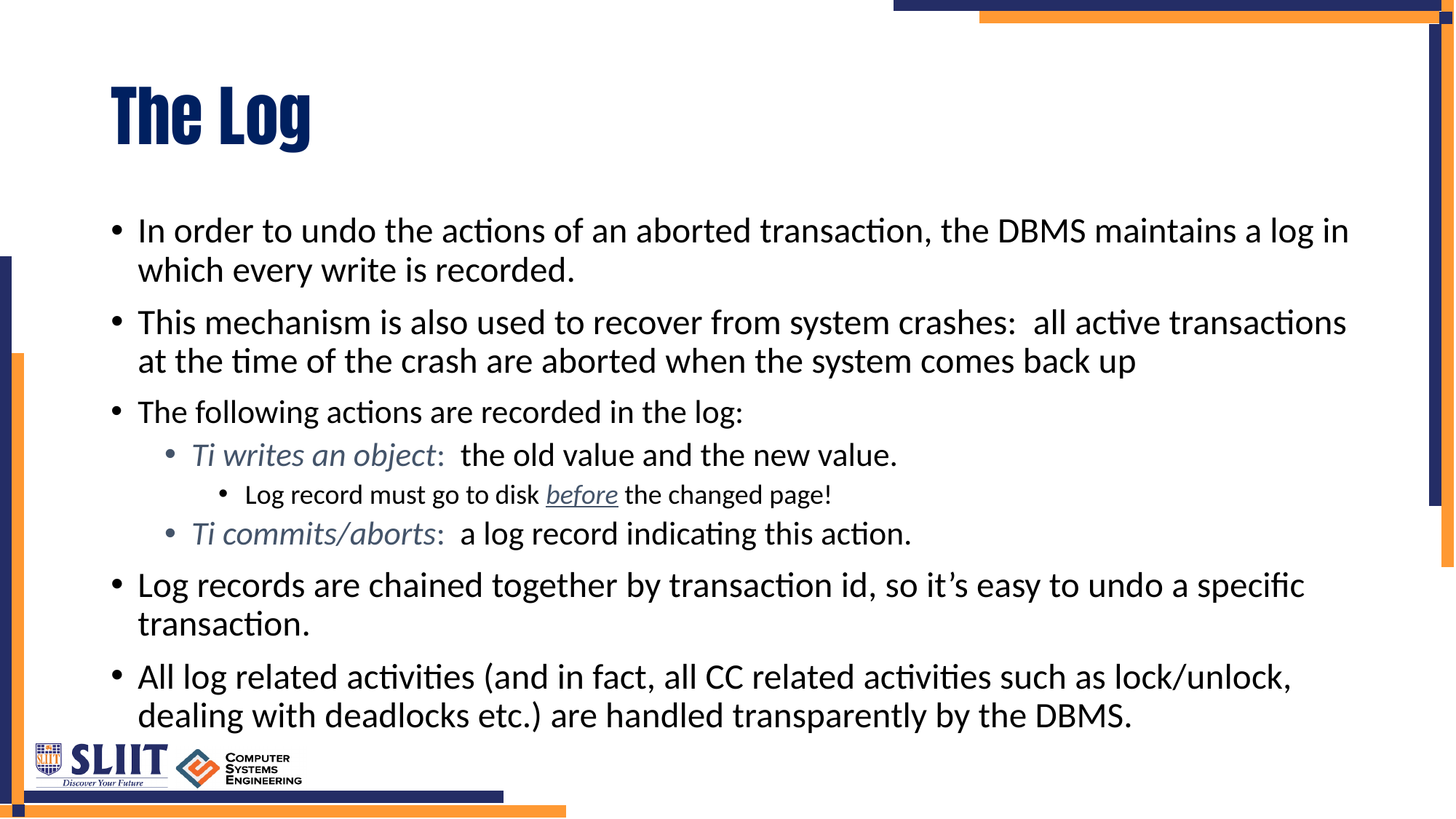

# The Log
In order to undo the actions of an aborted transaction, the DBMS maintains a log in which every write is recorded.
This mechanism is also used to recover from system crashes:  all active transactions at the time of the crash are aborted when the system comes back up
The following actions are recorded in the log:
Ti writes an object:  the old value and the new value.
Log record must go to disk before the changed page!
Ti commits/aborts:  a log record indicating this action.
Log records are chained together by transaction id, so it’s easy to undo a specific transaction.
All log related activities (and in fact, all CC related activities such as lock/unlock, dealing with deadlocks etc.) are handled transparently by the DBMS.